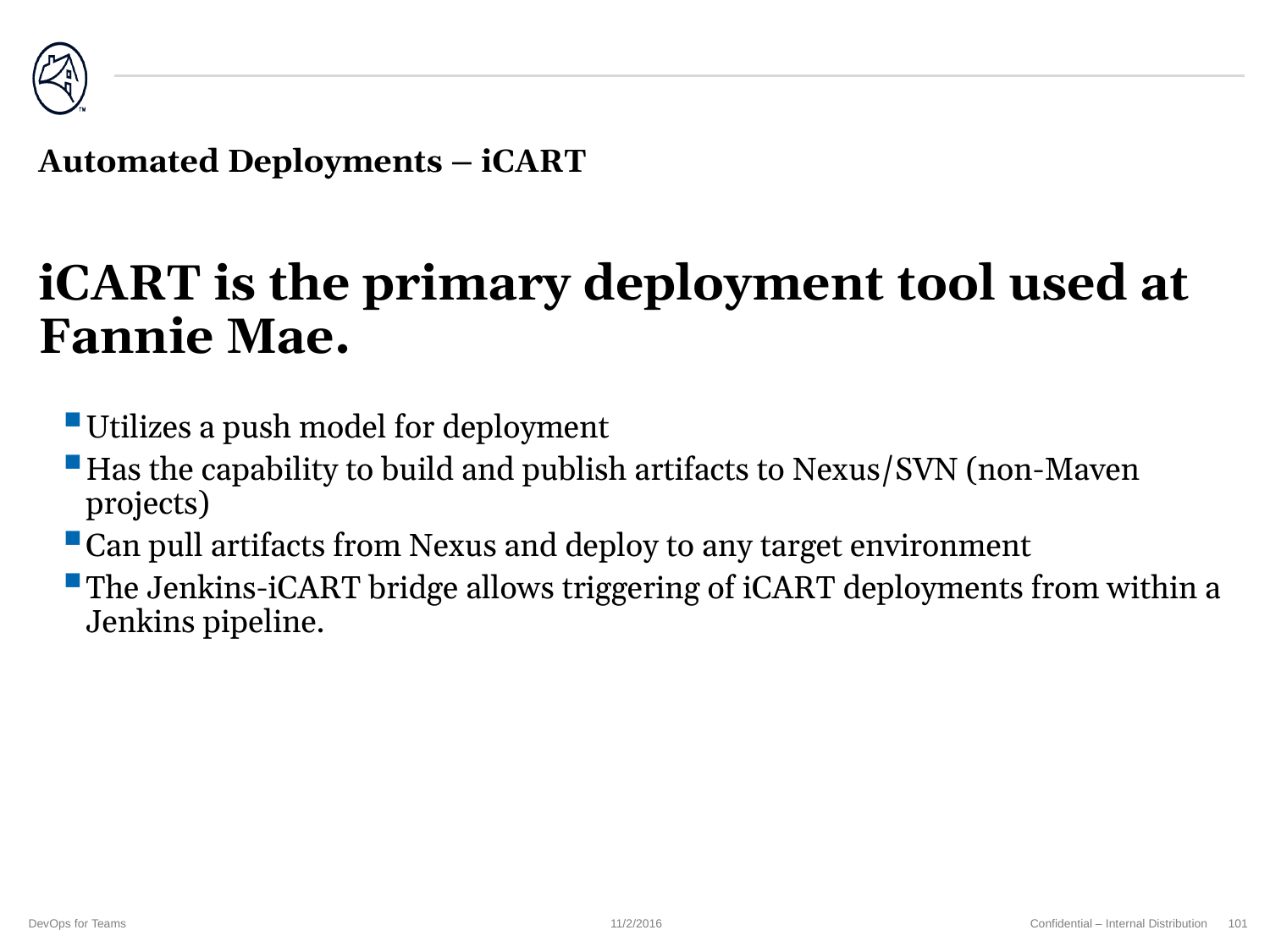

# Automated Deployments – iCART
iCART is the primary deployment tool used at Fannie Mae.

Utilizes a push model for deployment
Has the capability to build and publish artifacts to Nexus/SVN (non-Maven projects)
Can pull artifacts from Nexus and deploy to any target environment
The Jenkins-iCART bridge allows triggering of iCART deployments from within a Jenkins pipeline.

DevOps for Teams